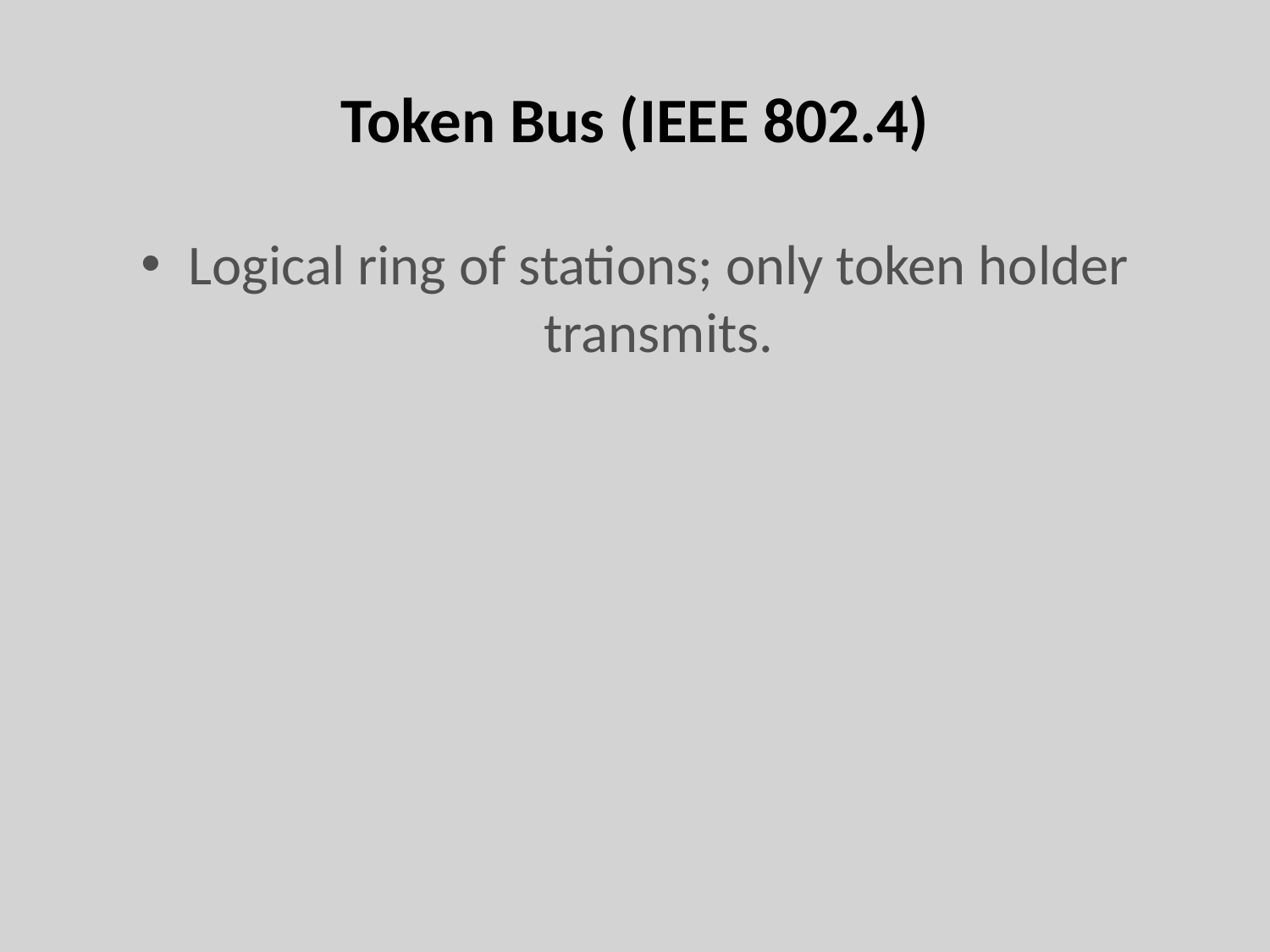

# Token Bus (IEEE 802.4)
Logical ring of stations; only token holder transmits.